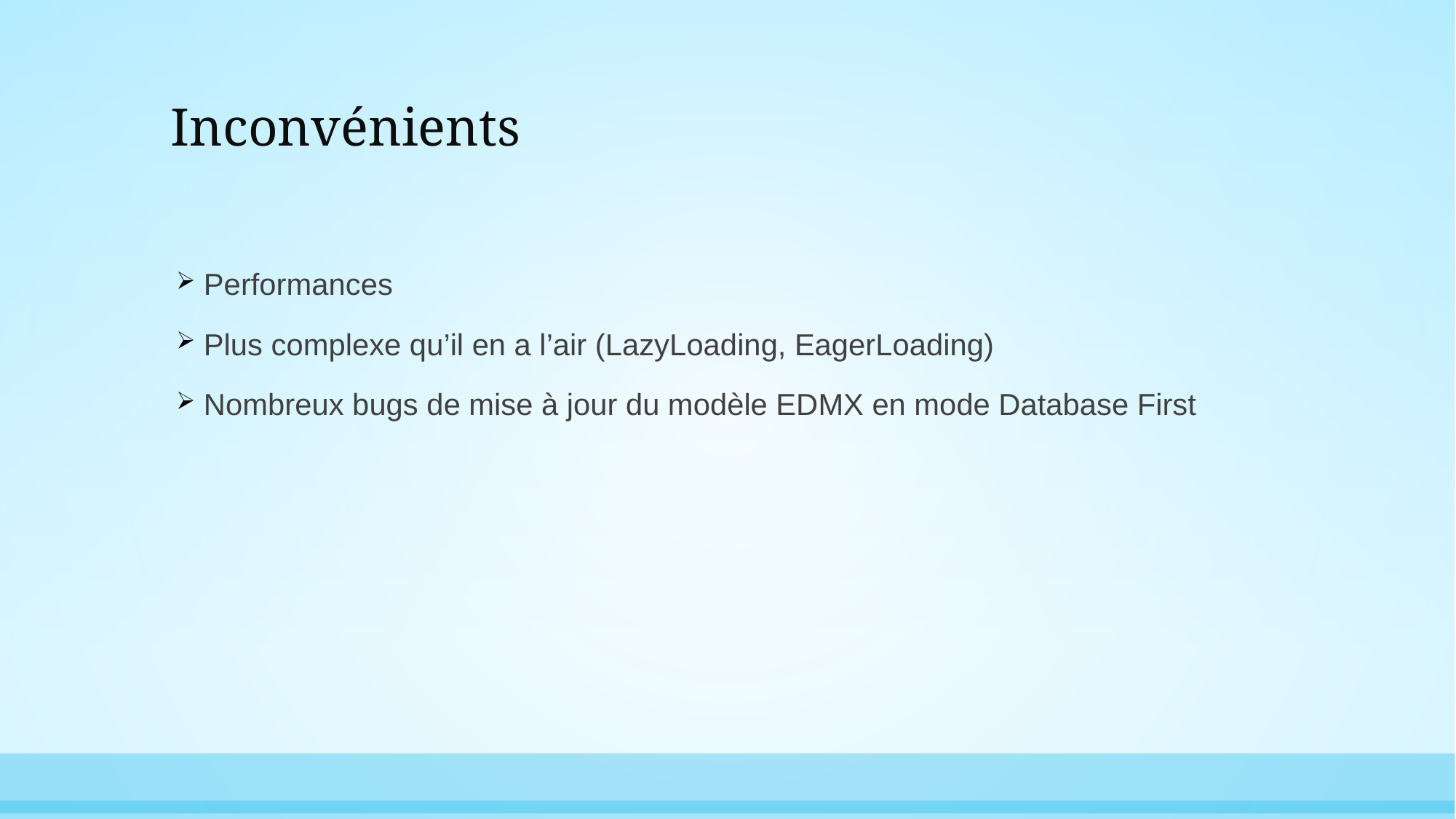

# Inconvénients

Performances
Plus complexe qu’il en a l’air (LazyLoading, EagerLoading)
Nombreux bugs de mise à jour du modèle EDMX en mode Database First